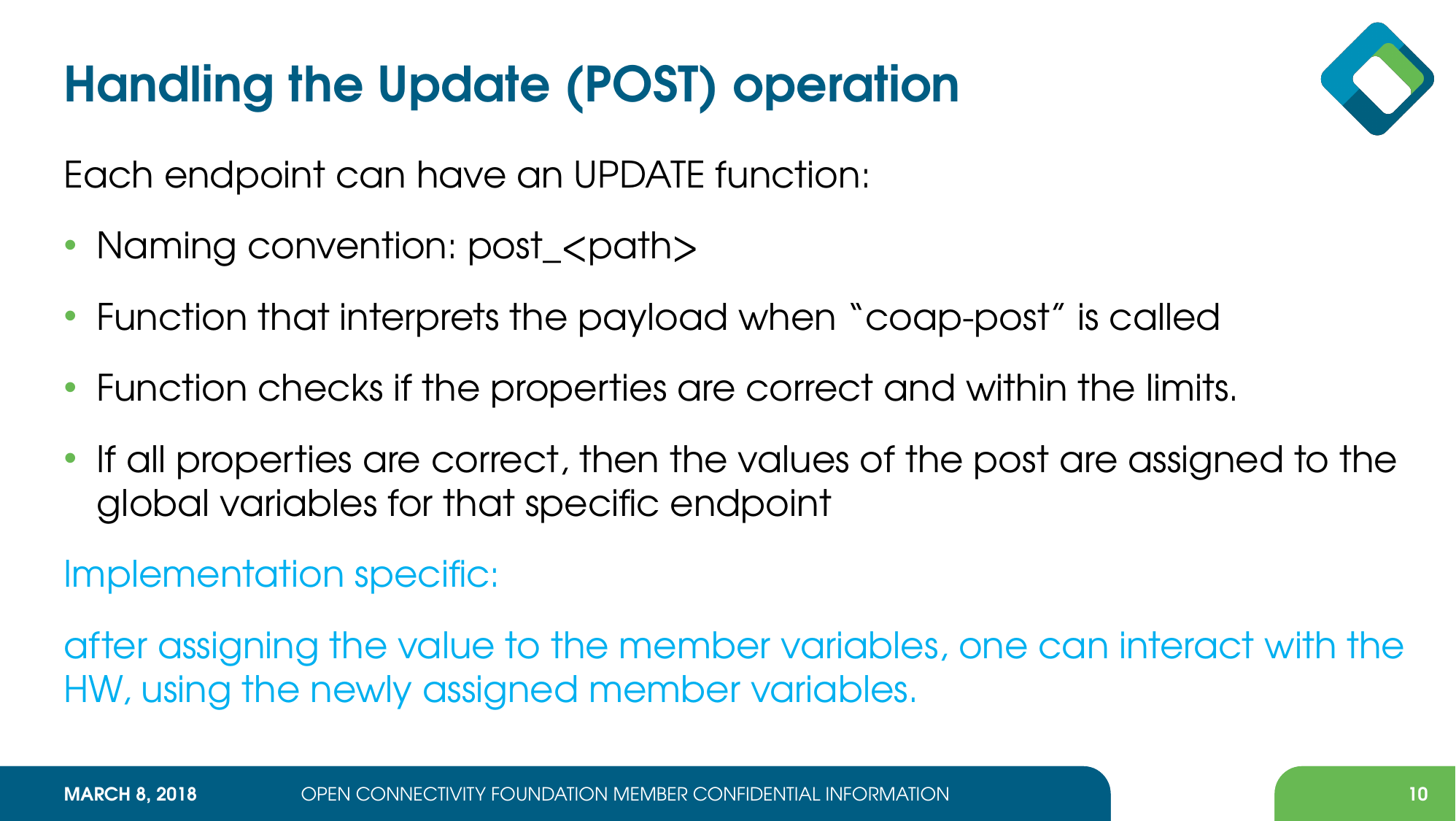

# Handling the Update (POST) operation
Each endpoint can have an UPDATE function:
Naming convention: post_<path>
Function that interprets the payload when “coap-post” is called
Function checks if the properties are correct and within the limits.
If all properties are correct, then the values of the post are assigned to the global variables for that specific endpoint
Implementation specific:
after assigning the value to the member variables, one can interact with the HW, using the newly assigned member variables.

March 8, 2018
Open Connectivity Foundation Member Confidential Information
10